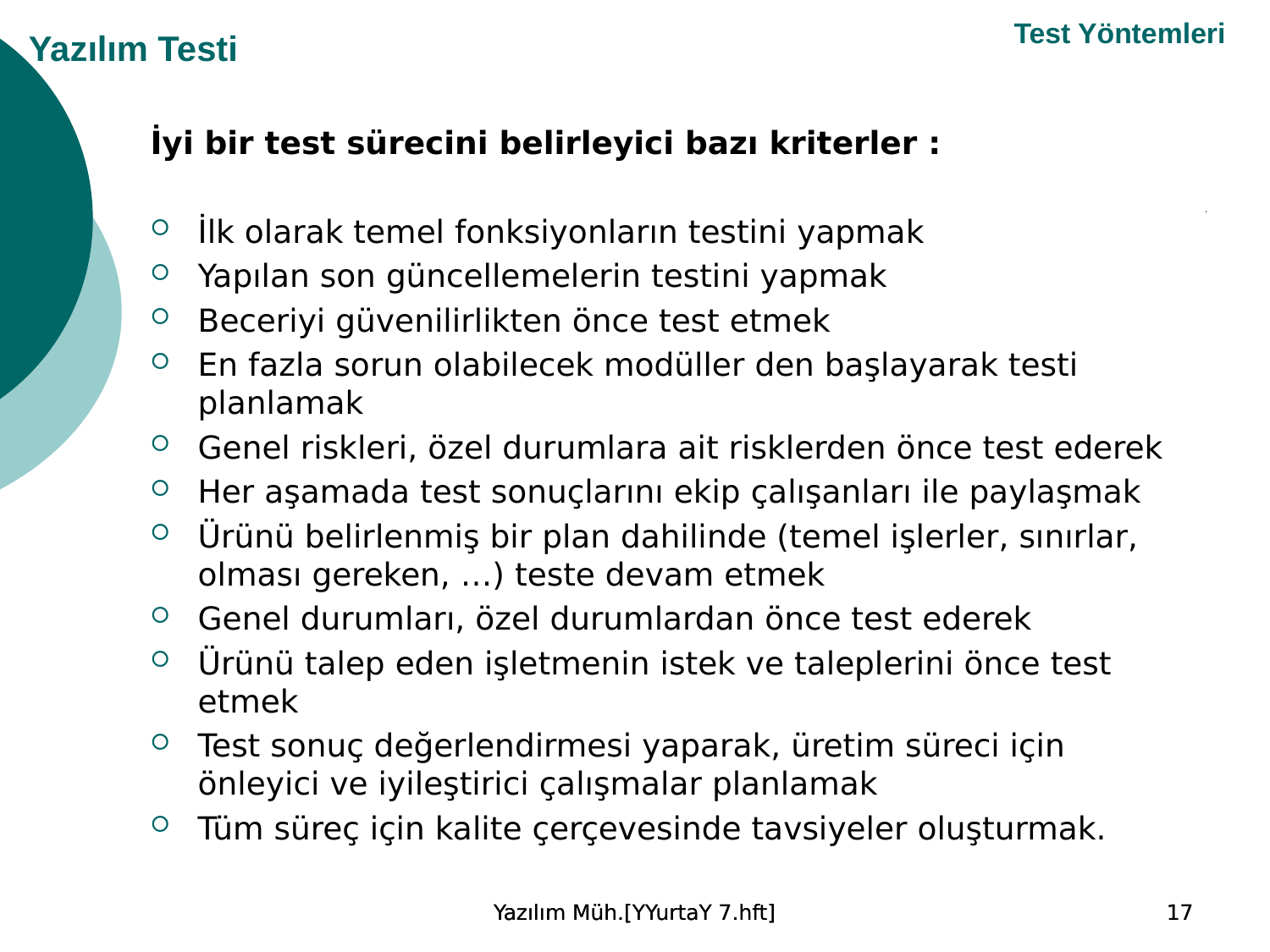

Test Yöntemleri
Yazılım Testi
İyi bir test sürecini belirleyici bazı kriterler :

İlk olarak temel fonksiyonların testini yapmak
Yapılan son güncellemelerin testini yapmak
Beceriyi güvenilirlikten önce test etmek
En fazla sorun olabilecek modüller den başlayarak testi planlamak
Genel riskleri, özel durumlara ait risklerden önce test ederek
Her aşamada test sonuçlarını ekip çalışanları ile paylaşmak
Ürünü belirlenmiş bir plan dahilinde (temel işlerler, sınırlar, olması gereken, …) teste devam etmek
Genel durumları, özel durumlardan önce test ederek
Ürünü talep eden işletmenin istek ve taleplerini önce test etmek
Test sonuç değerlendirmesi yaparak, üretim süreci için önleyici ve iyileştirici çalışmalar planlamak
Tüm süreç için kalite çerçevesinde tavsiyeler oluşturmak.
Yazılım Müh.[YYurtaY 7.hft]
Yazılım Müh.[YYurtaY 7.hft]
17
17